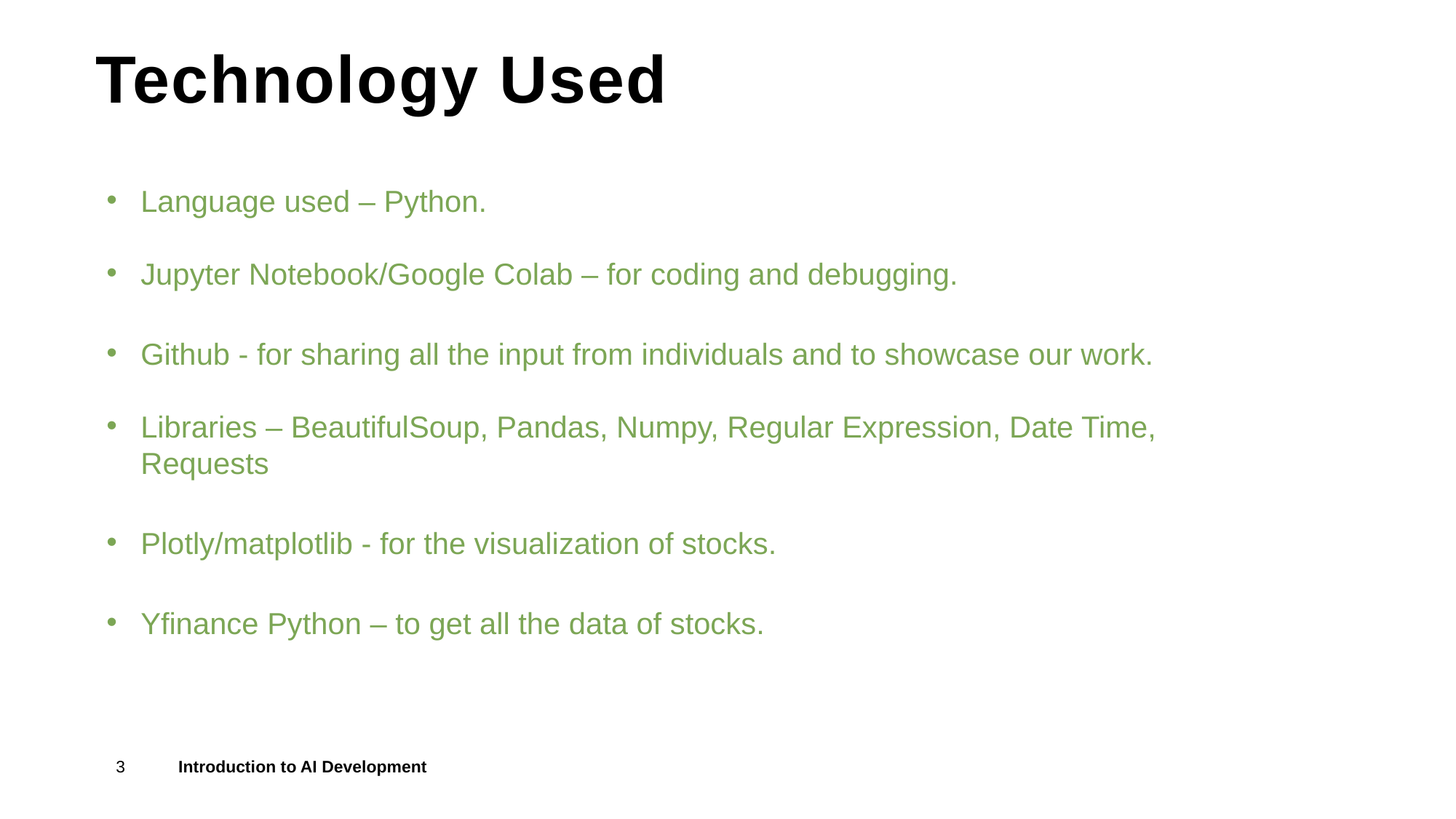

# Technology Used
Language used – Python.

Jupyter Notebook/Google Colab – for coding and debugging.

Github - for sharing all the input from individuals and to showcase our work.

Libraries – BeautifulSoup, Pandas, Numpy, Regular Expression, Date Time, Requests

Plotly/matplotlib - for the visualization of stocks.

Yfinance Python – to get all the data of stocks.
3
Introduction to AI Development